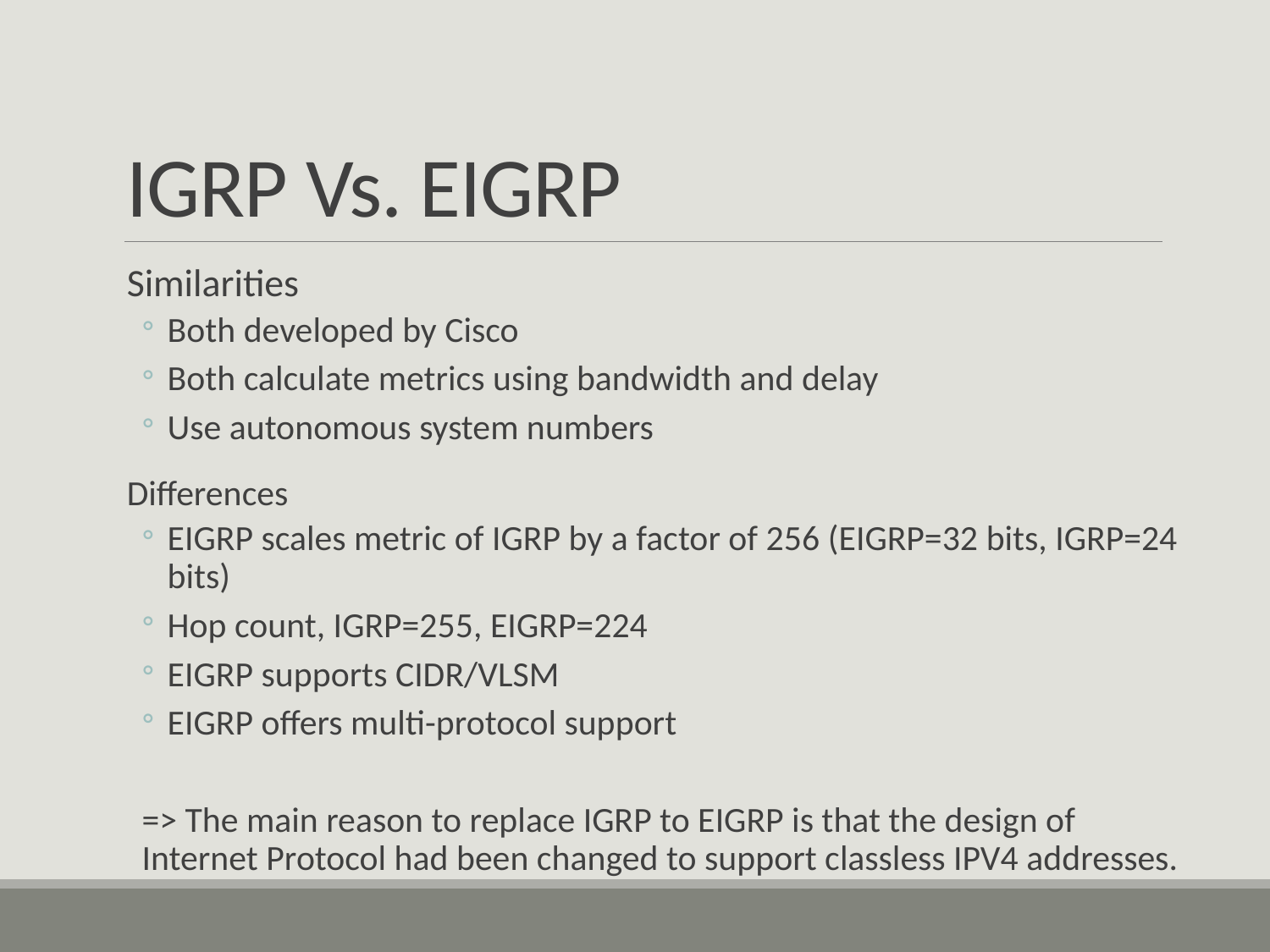

# IGRP Vs. EIGRP
Similarities
Both developed by Cisco
Both calculate metrics using bandwidth and delay
Use autonomous system numbers
Differences
EIGRP scales metric of IGRP by a factor of 256 (EIGRP=32 bits, IGRP=24 bits)
Hop count, IGRP=255, EIGRP=224
EIGRP supports CIDR/VLSM
EIGRP offers multi-protocol support

=> The main reason to replace IGRP to EIGRP is that the design of Internet Protocol had been changed to support classless IPV4 addresses.